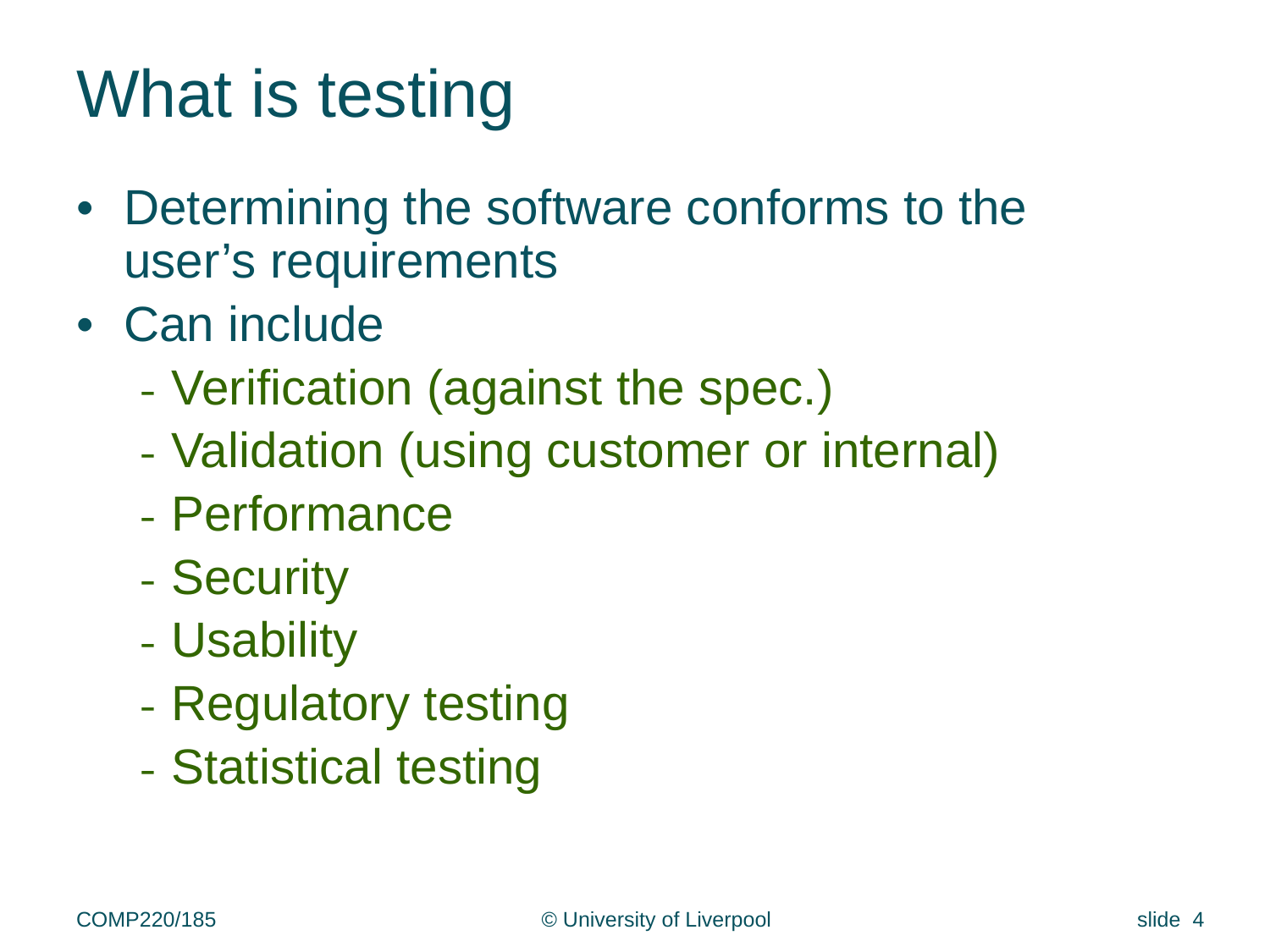

# What is testing
Determining the software conforms to the user’s requirements
Can include
Verification (against the spec.)
Validation (using customer or internal)
Performance
Security
Usability
Regulatory testing
Statistical testing

COMP220/185
© University of Liverpool
slide  4